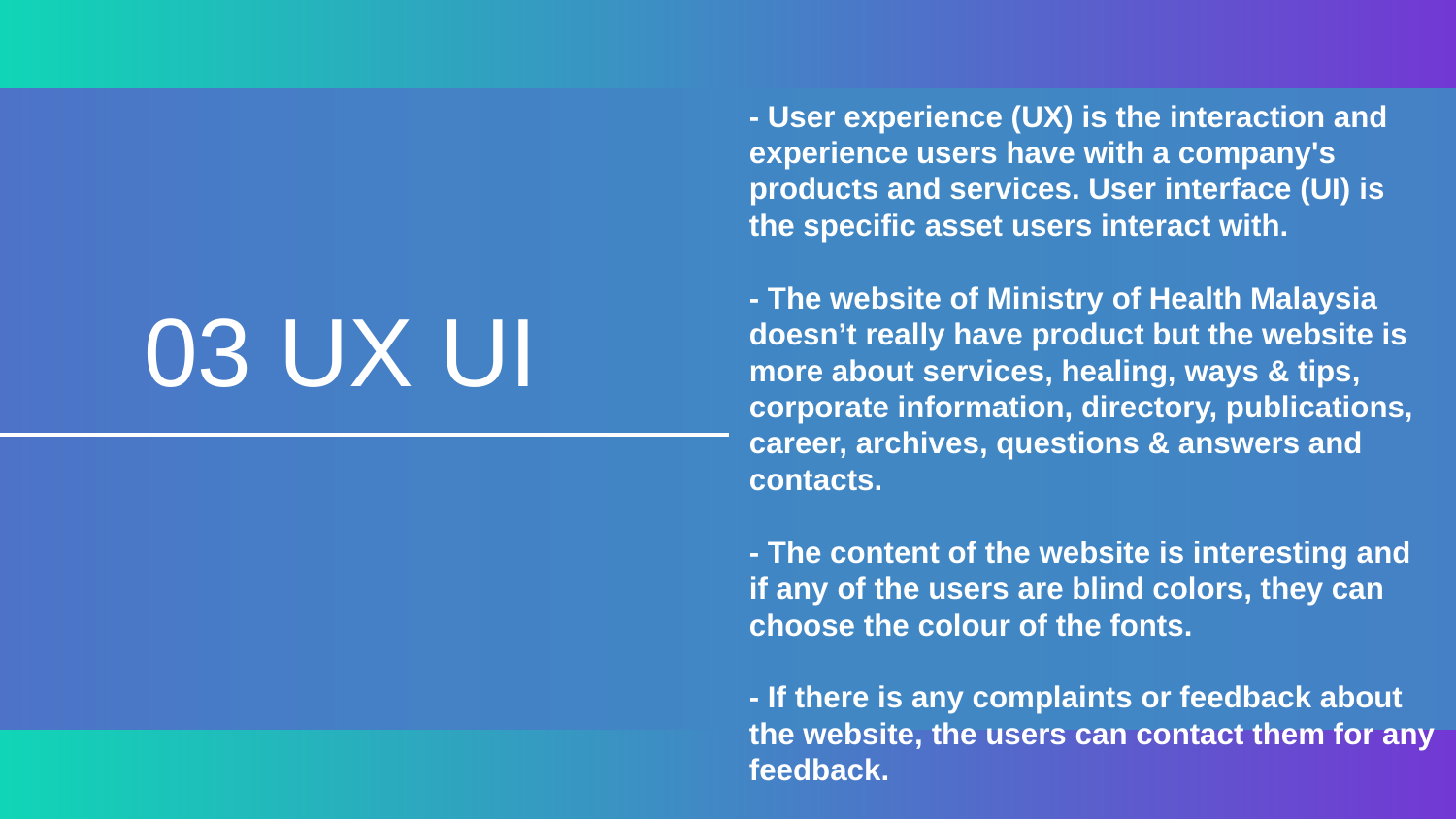

- User experience (UX) is the interaction and experience users have with a company's products and services. User interface (UI) is the specific asset users interact with.

- The website of Ministry of Health Malaysia doesn’t really have product but the website is more about services, healing, ways & tips, corporate information, directory, publications, career, archives, questions & answers and contacts.

- The content of the website is interesting and if any of the users are blind colors, they can choose the colour of the fonts.

- If there is any complaints or feedback about the website, the users can contact them for any feedback.
# 03 UX UI